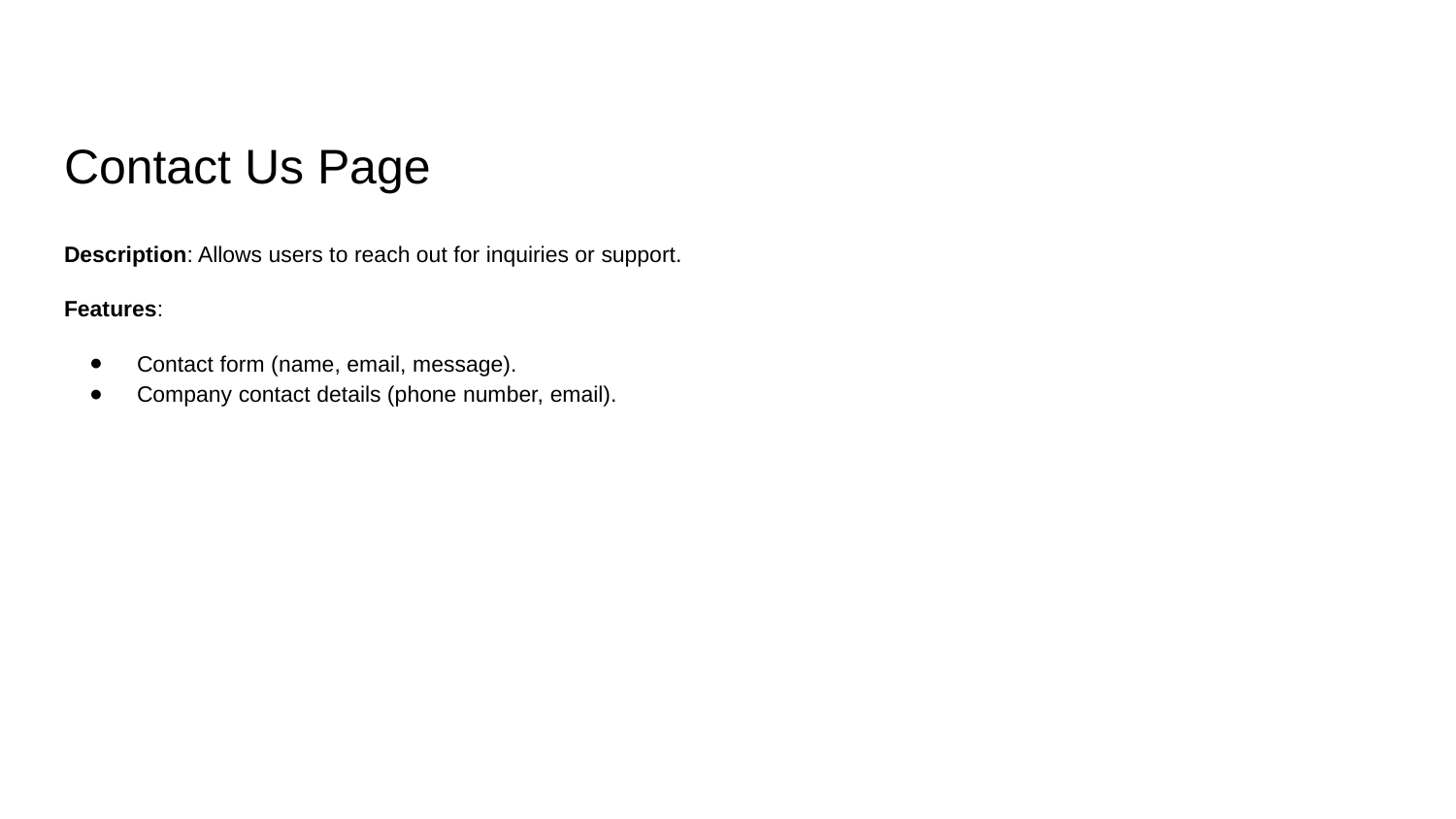

# Contact Us Page
Description: Allows users to reach out for inquiries or support.
Features:
Contact form (name, email, message).
Company contact details (phone number, email).